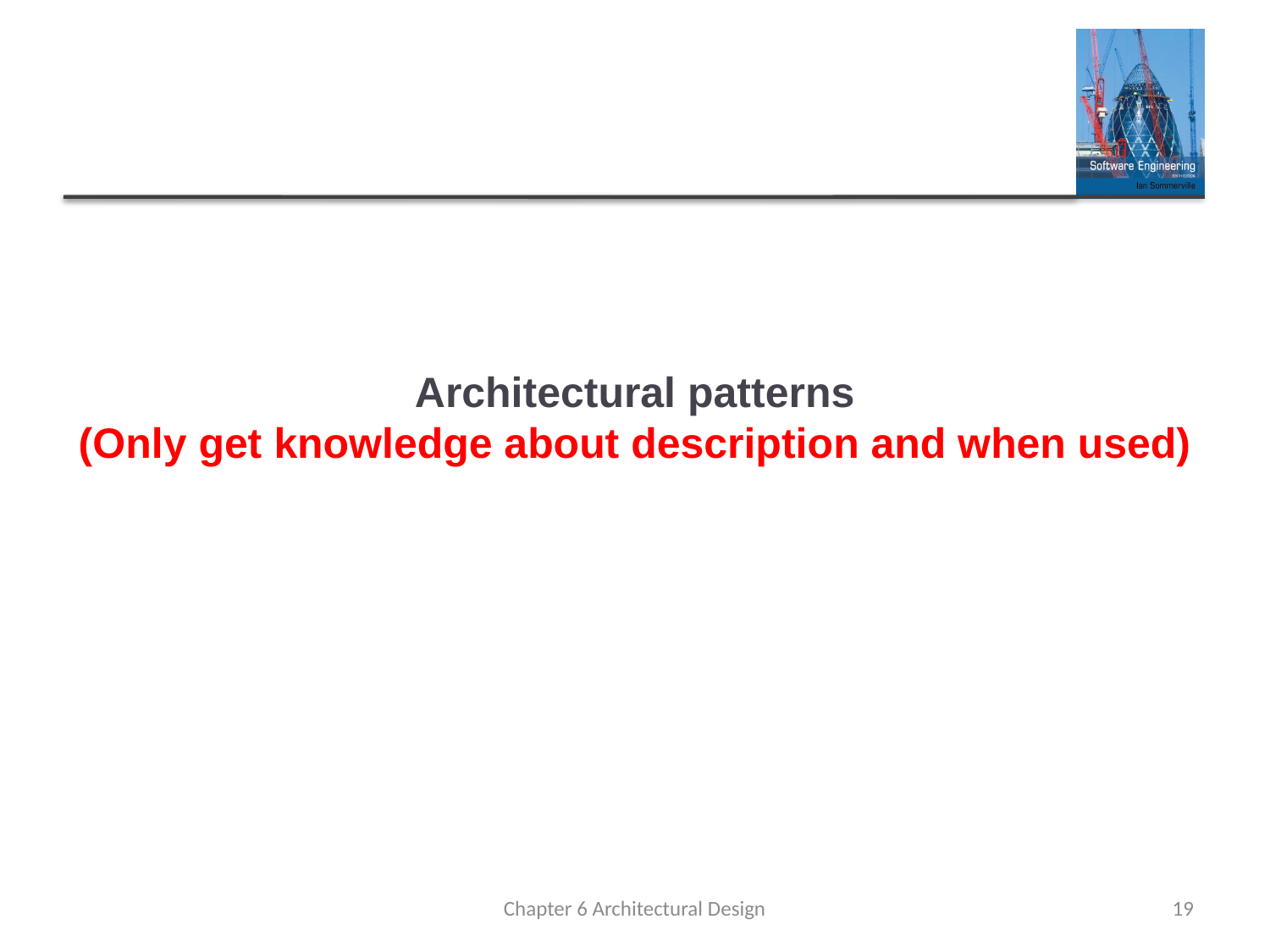

# Architectural patterns (Only get knowledge about description and when used)
Chapter 6 Architectural Design
19